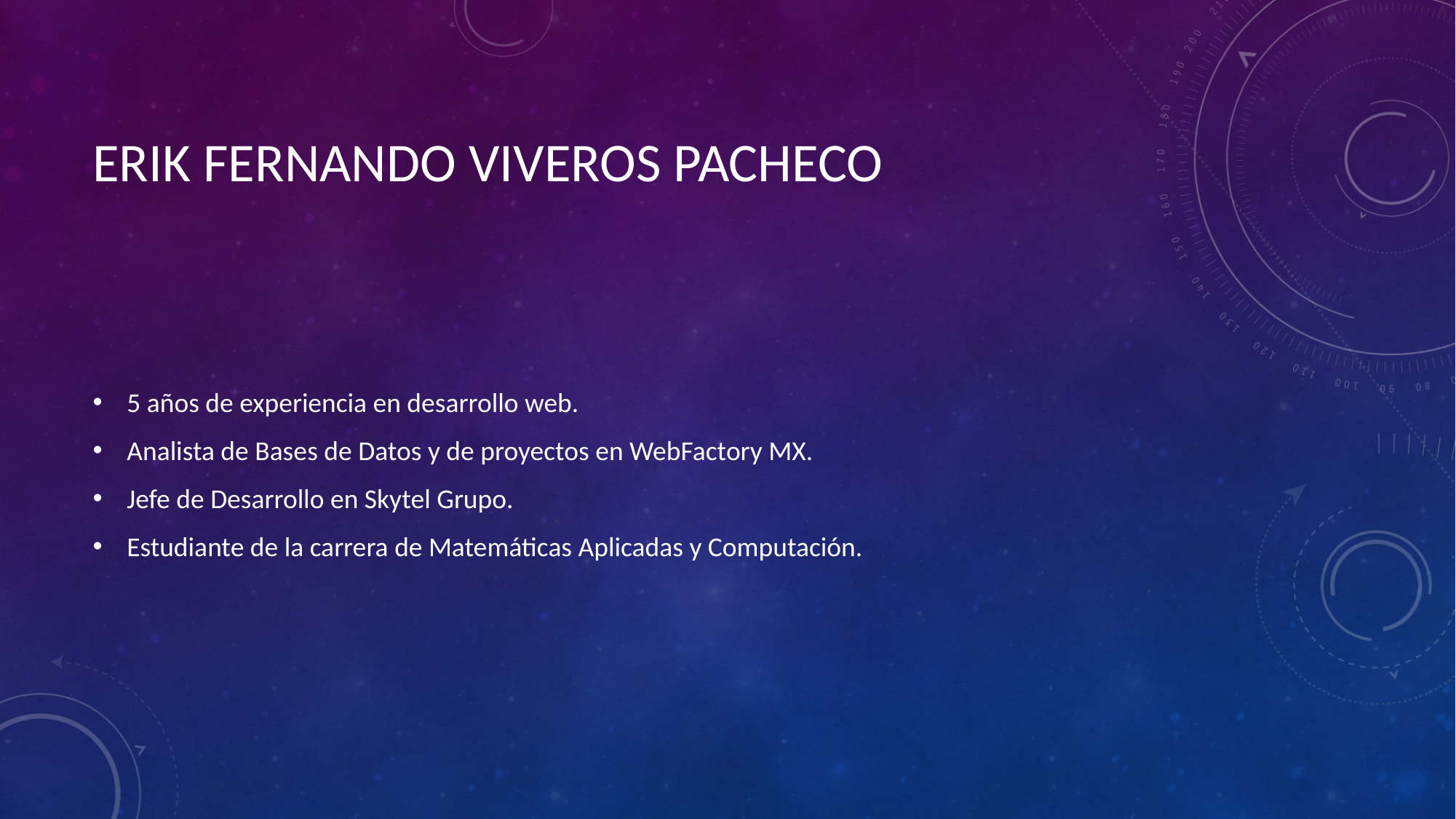

# Erik Fernando viveros pacheco
5 años de experiencia en desarrollo web.
Analista de Bases de Datos y de proyectos en WebFactory MX.
Jefe de Desarrollo en Skytel Grupo.
Estudiante de la carrera de Matemáticas Aplicadas y Computación.